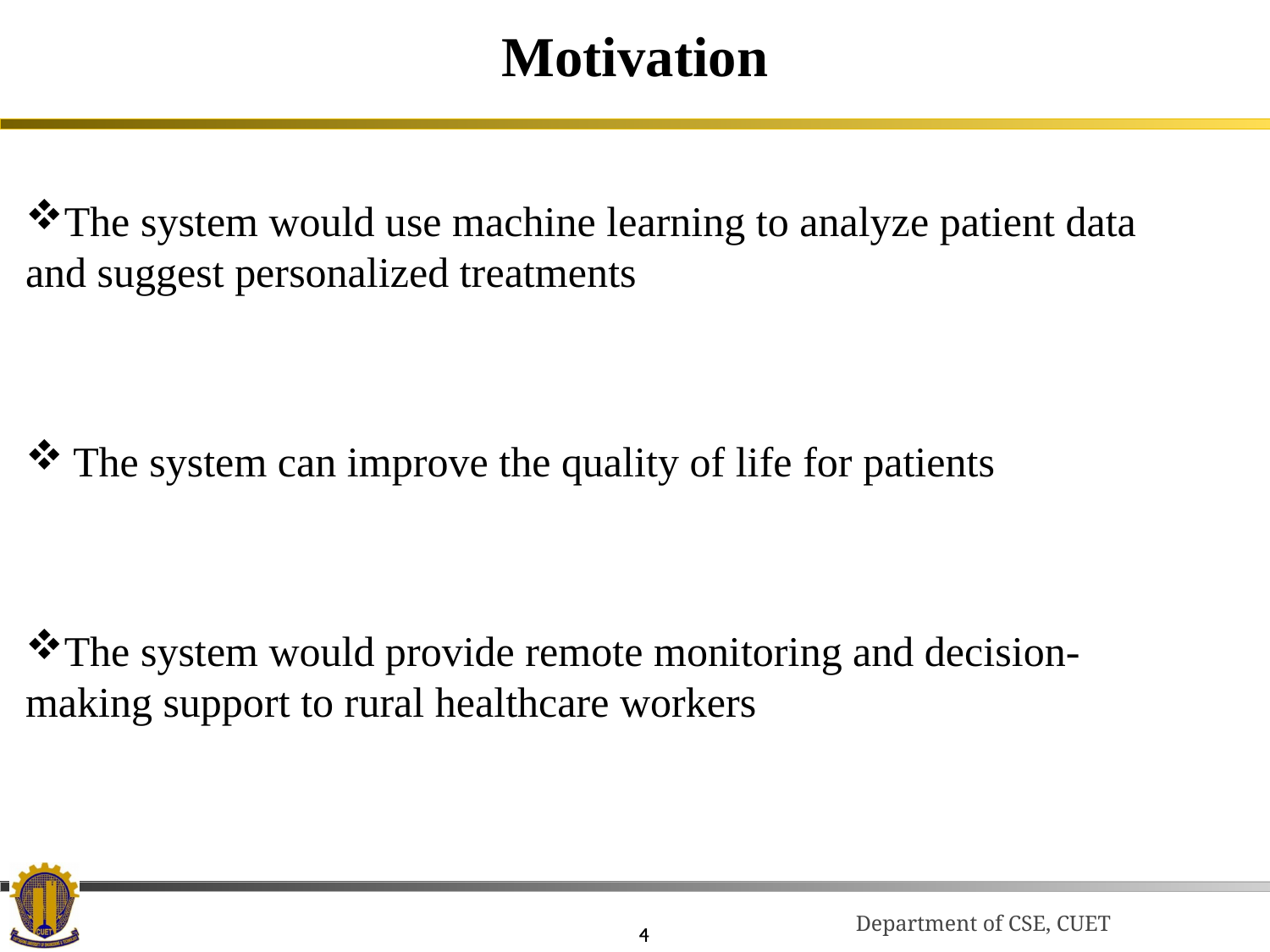

# Motivation
The system would use machine learning to analyze patient data and suggest personalized treatments

The system can improve the quality of life for patients

The system would provide remote monitoring and decision-making support to rural healthcare workers